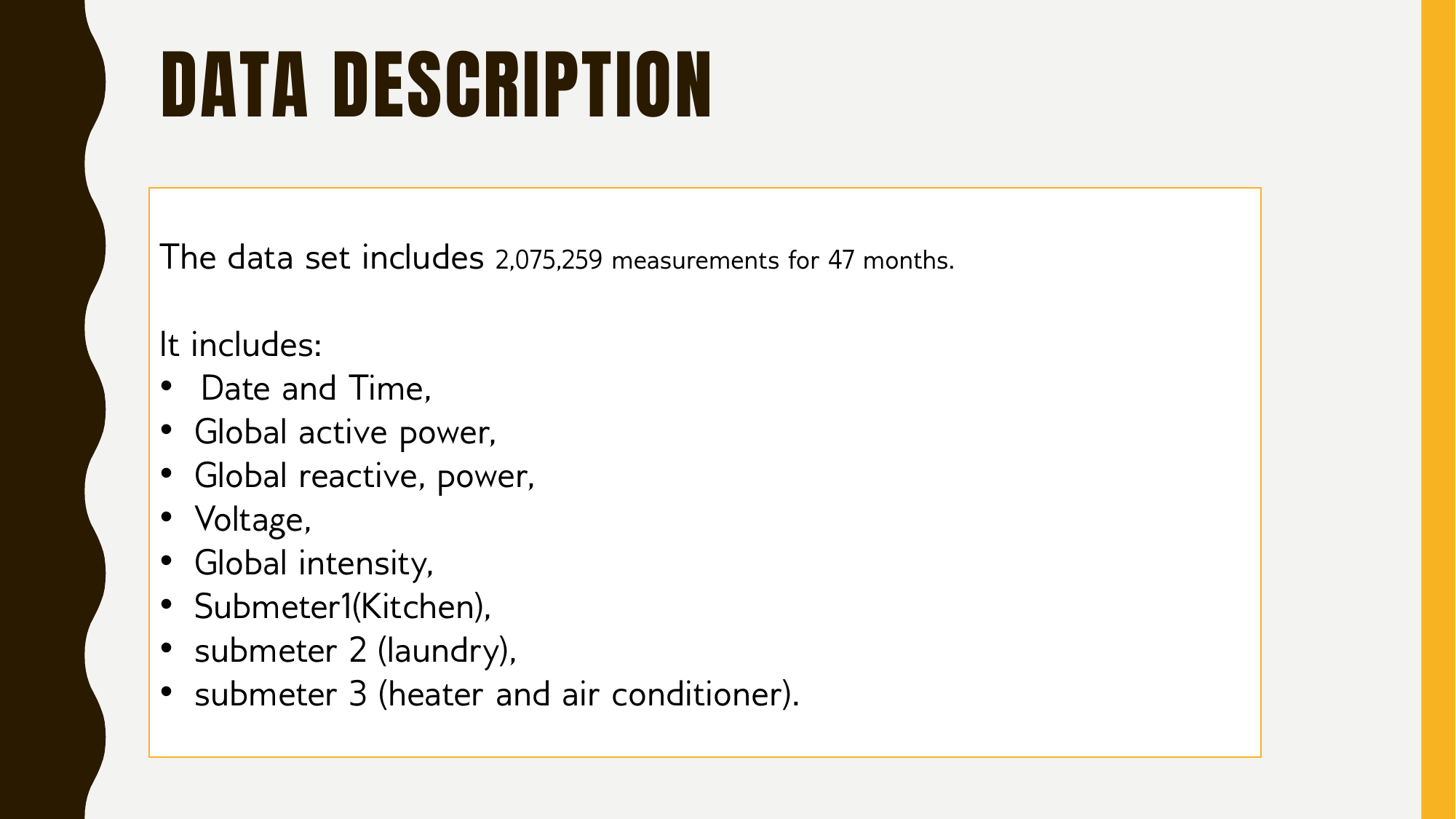

# Data description
The data set includes 2,075,259 measurements for 47 months.

It includes:
Date and Time,
Global active power,
Global reactive, power,
Voltage,
Global intensity,
Submeter1(Kitchen),
submeter 2 (laundry),
submeter 3 (heater and air conditioner).